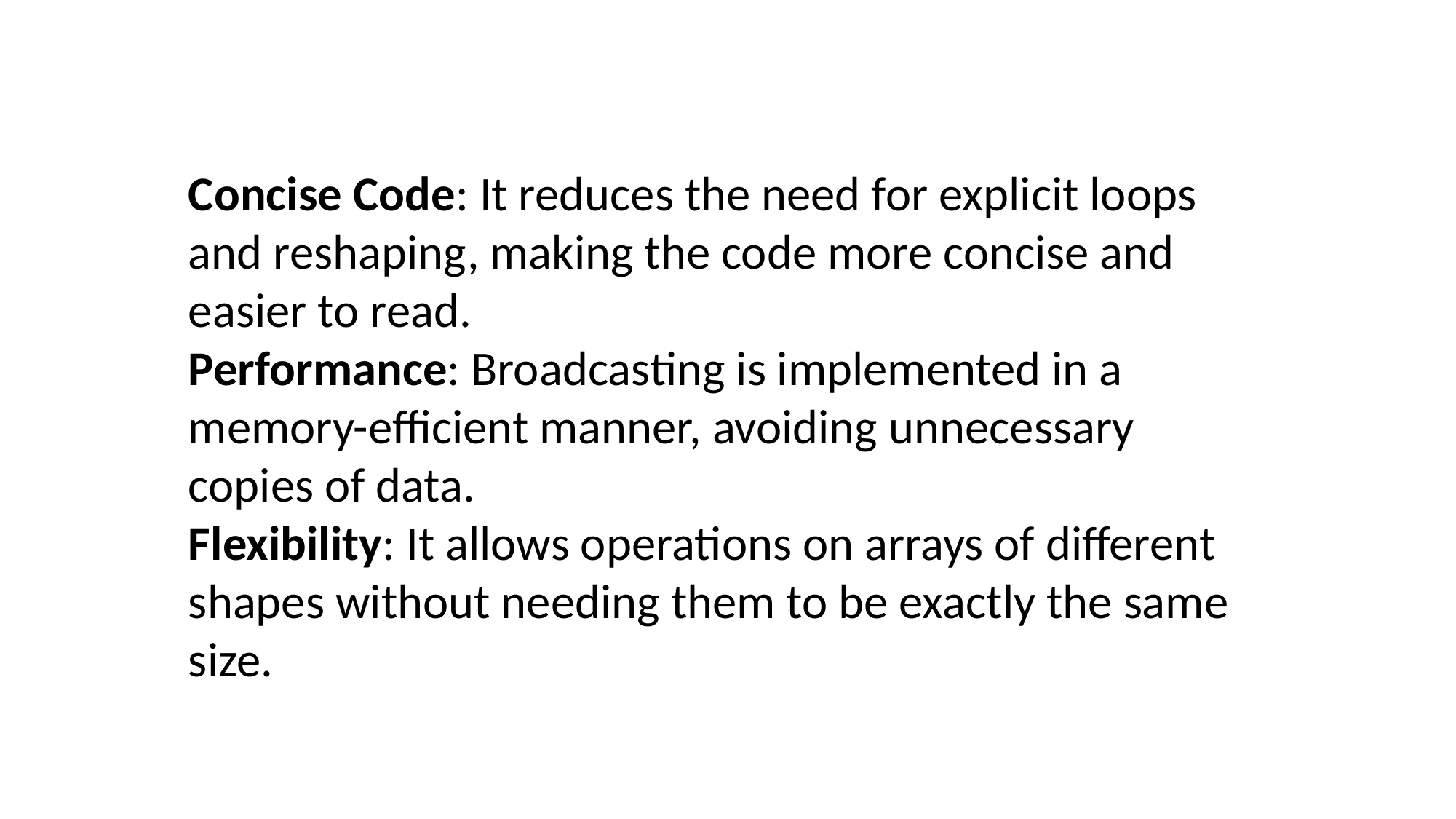

Concise Code: It reduces the need for explicit loops and reshaping, making the code more concise and easier to read.
Performance: Broadcasting is implemented in a memory-efficient manner, avoiding unnecessary copies of data.
Flexibility: It allows operations on arrays of different shapes without needing them to be exactly the same size.